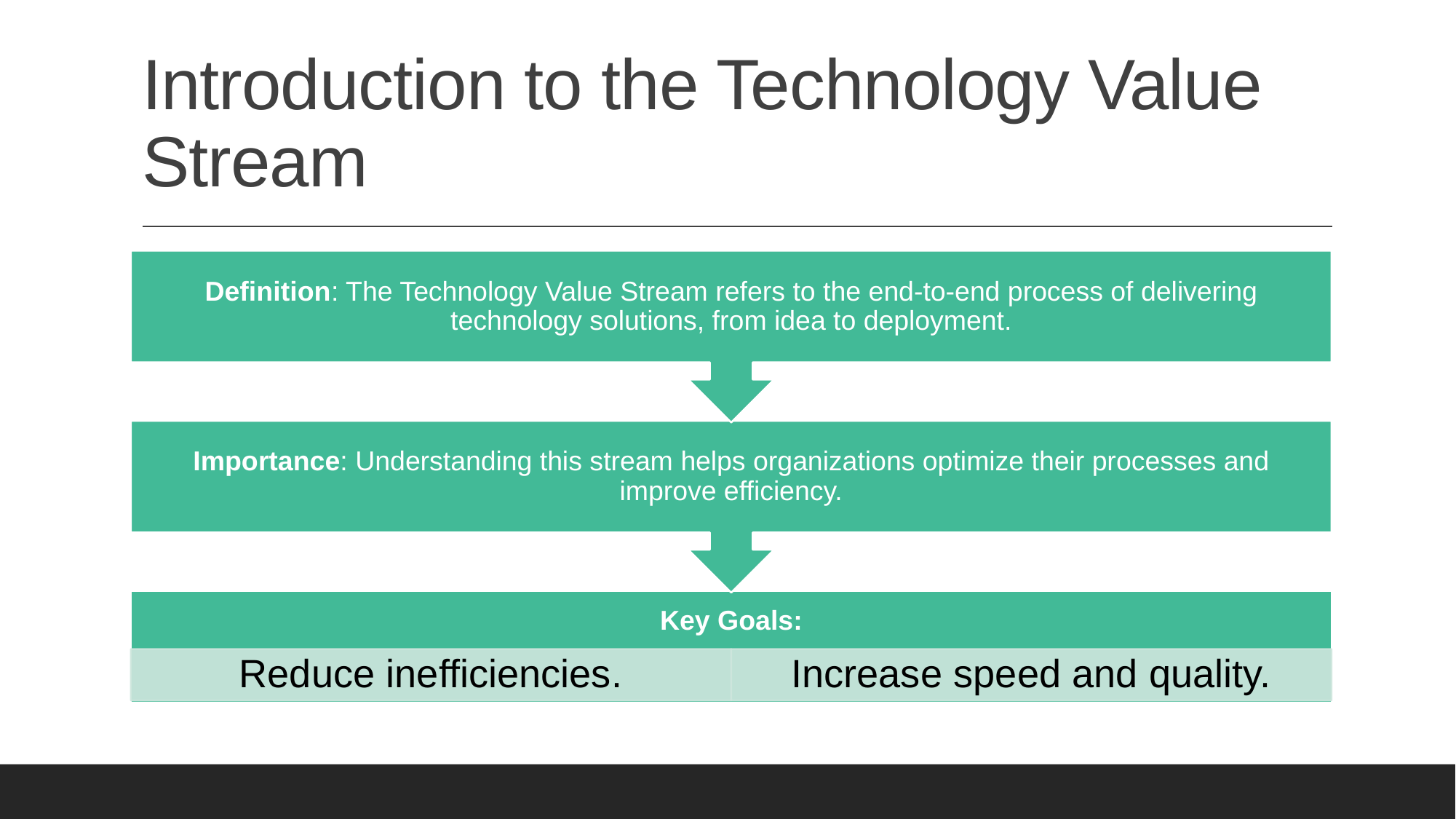

# Introduction to the Technology Value Stream
Key Goals:
Reduce inefficiencies.
Increase speed and quality.
Importance: Understanding this stream helps organizations optimize their processes and improve efficiency.
Definition: The Technology Value Stream refers to the end-to-end process of delivering technology solutions, from idea to deployment.